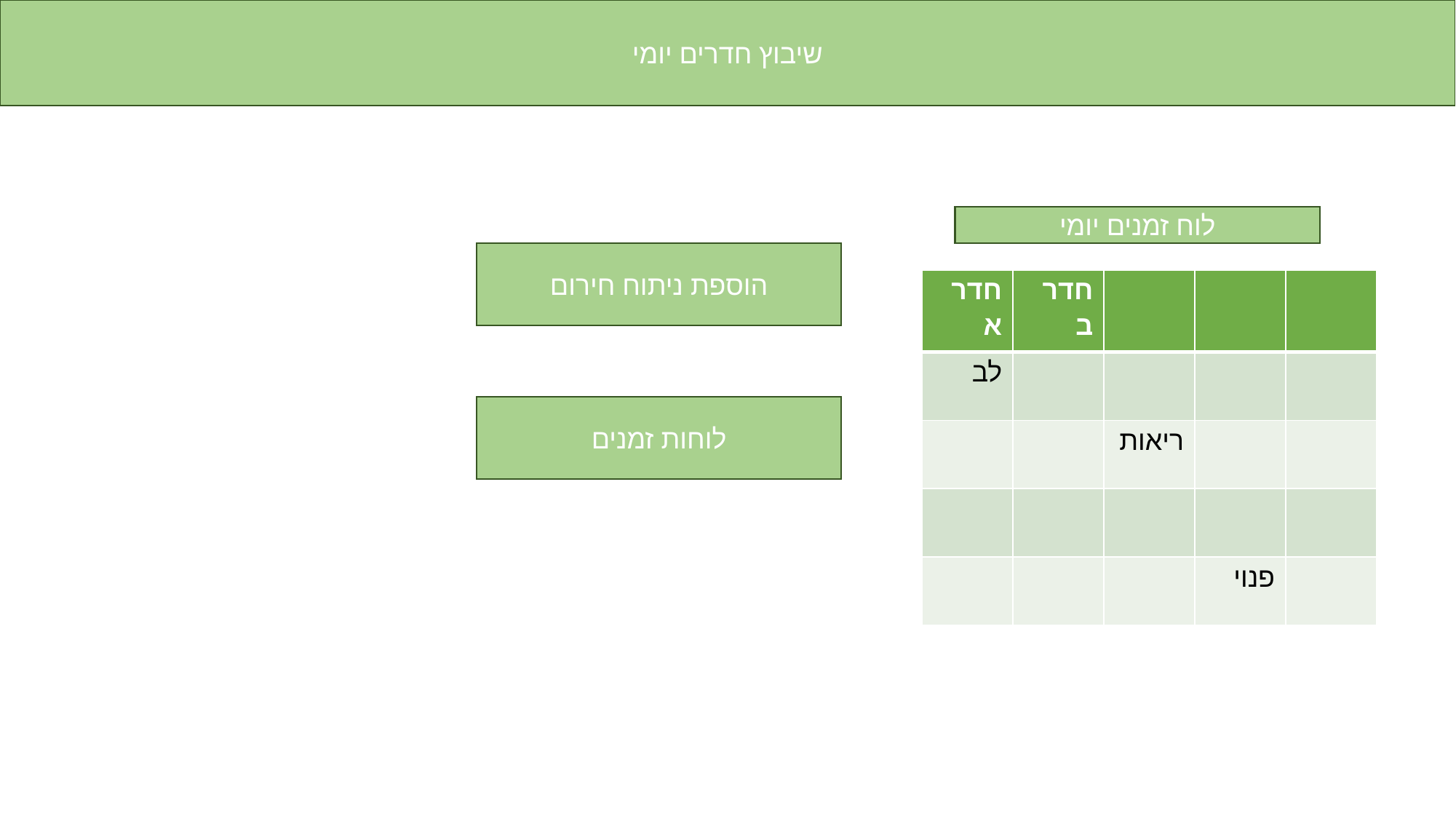

שיבוץ חדרים יומי
לוח זמנים יומי
הוספת ניתוח חירום
| חדר א | חדר ב |  |  |  |
| --- | --- | --- | --- | --- |
| לב |  |  |  |  |
|  |  | ריאות |  |  |
|  |  |  |  |  |
|  |  |  | פנוי |  |
לוחות זמנים